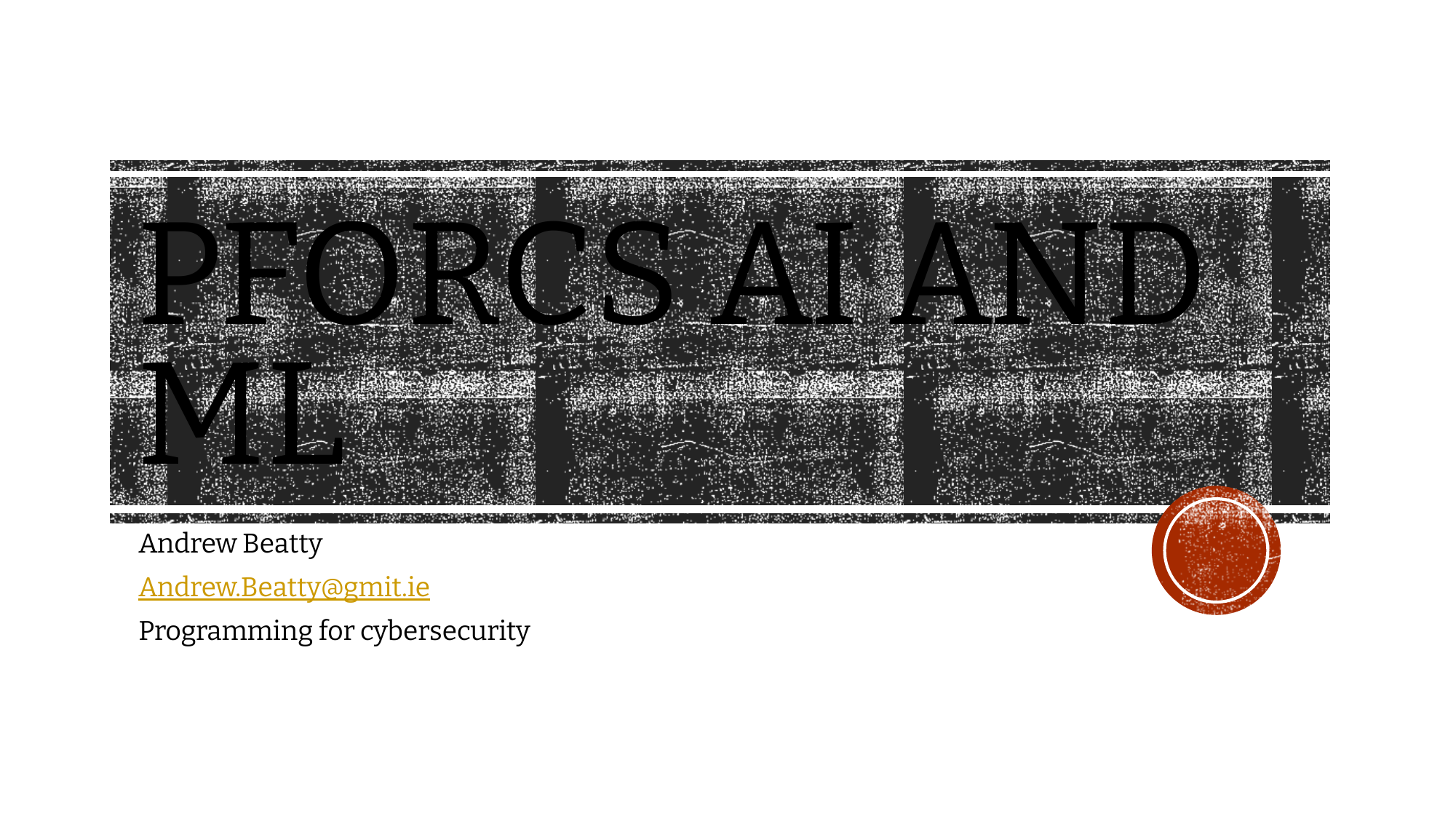

# PFORCS Ai and ML
Andrew Beatty
Andrew.Beatty@gmit.ie
Programming for cybersecurity